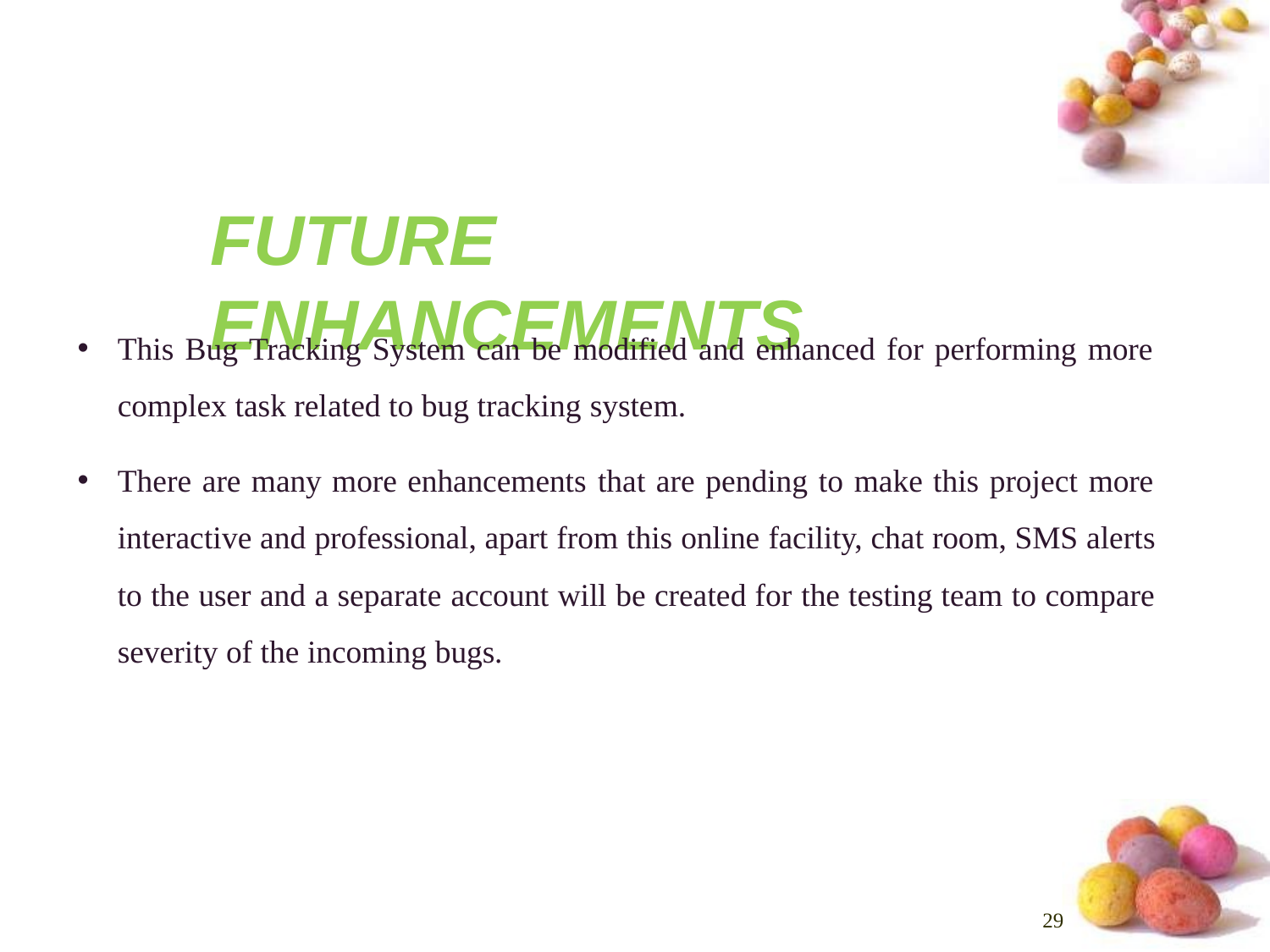

# FUTURE ENHANCEMENTS
This Bug Tracking System can be modified and enhanced for performing more  complex task related to bug tracking system.
There are many more enhancements that are pending to make this project more  interactive and professional, apart from this online facility, chat room, SMS alerts  to the user and a separate account will be created for the testing team to compare  severity of the incoming bugs.
29